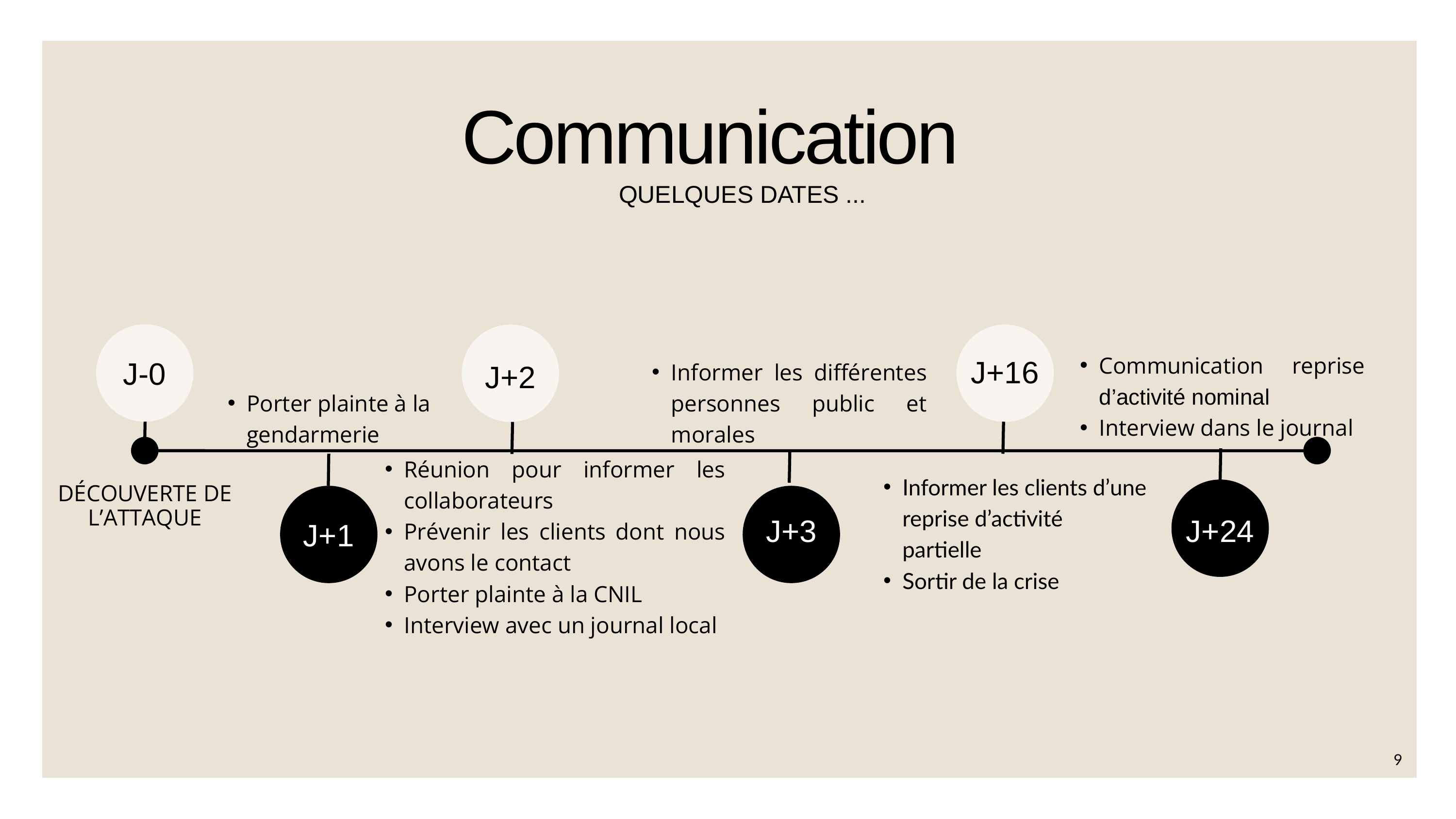

Communication
QUELQUES DATES ...

Communication reprise d’activité nominal
Interview dans le journal
Informer les différentes personnes public et morales
J+16
J-0
J+2
Porter plainte à la gendarmerie

Réunion pour informer les collaborateurs
Prévenir les clients dont nous avons le contact
Porter plainte à la CNIL
Interview avec un journal local

Informer les clients d’une reprise d’activité partielle
Sortir de la crise

DÉCOUVERTE DE L’ATTAQUE

J+3
J+24
J+1

9